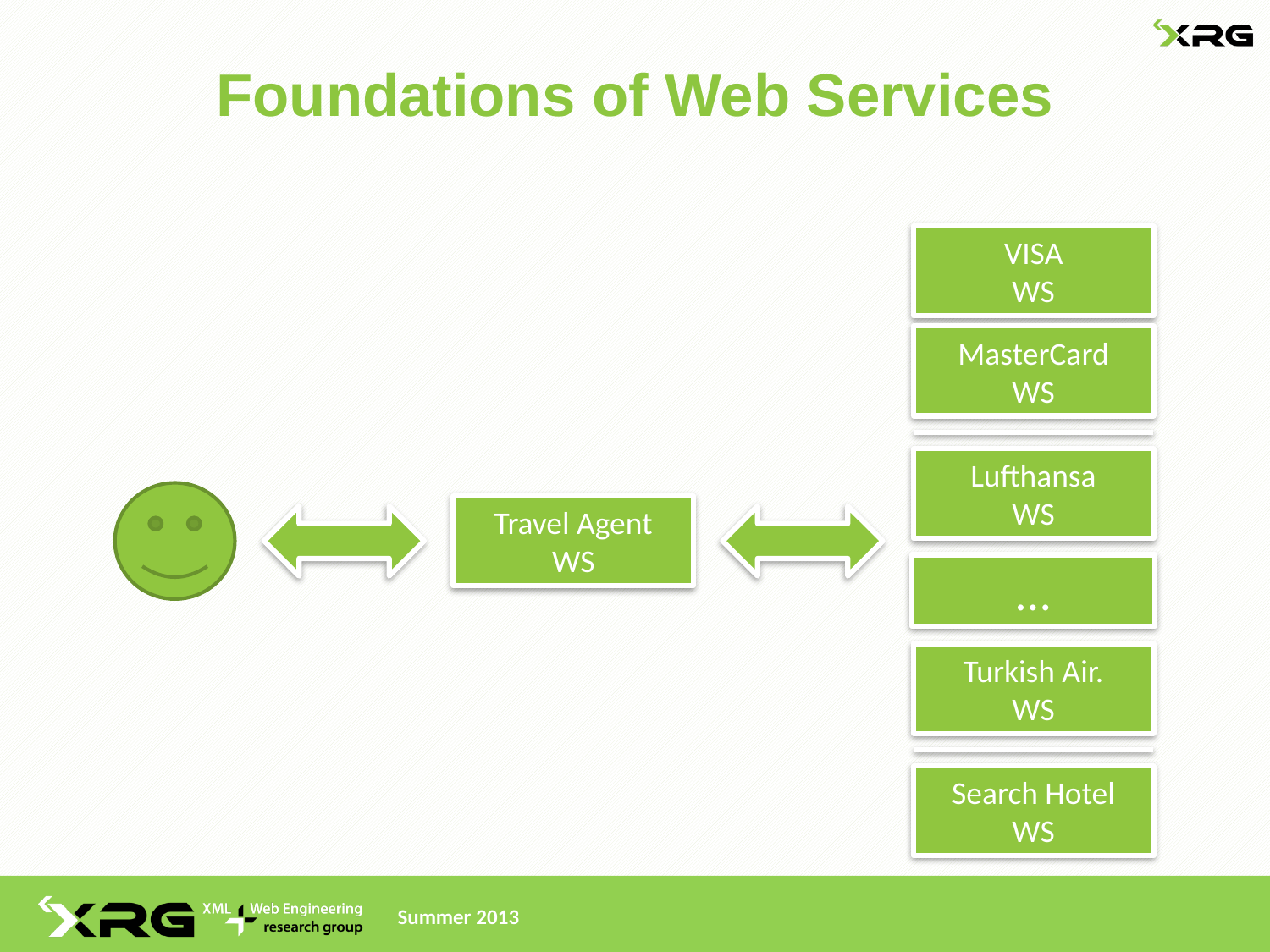

# Foundations of Web Services
VISA
WS
MasterCard
WS
Lufthansa
WS

Travel Agent
WS

…
Turkish Air.
WS
Search Hotel
WS
Summer 2013